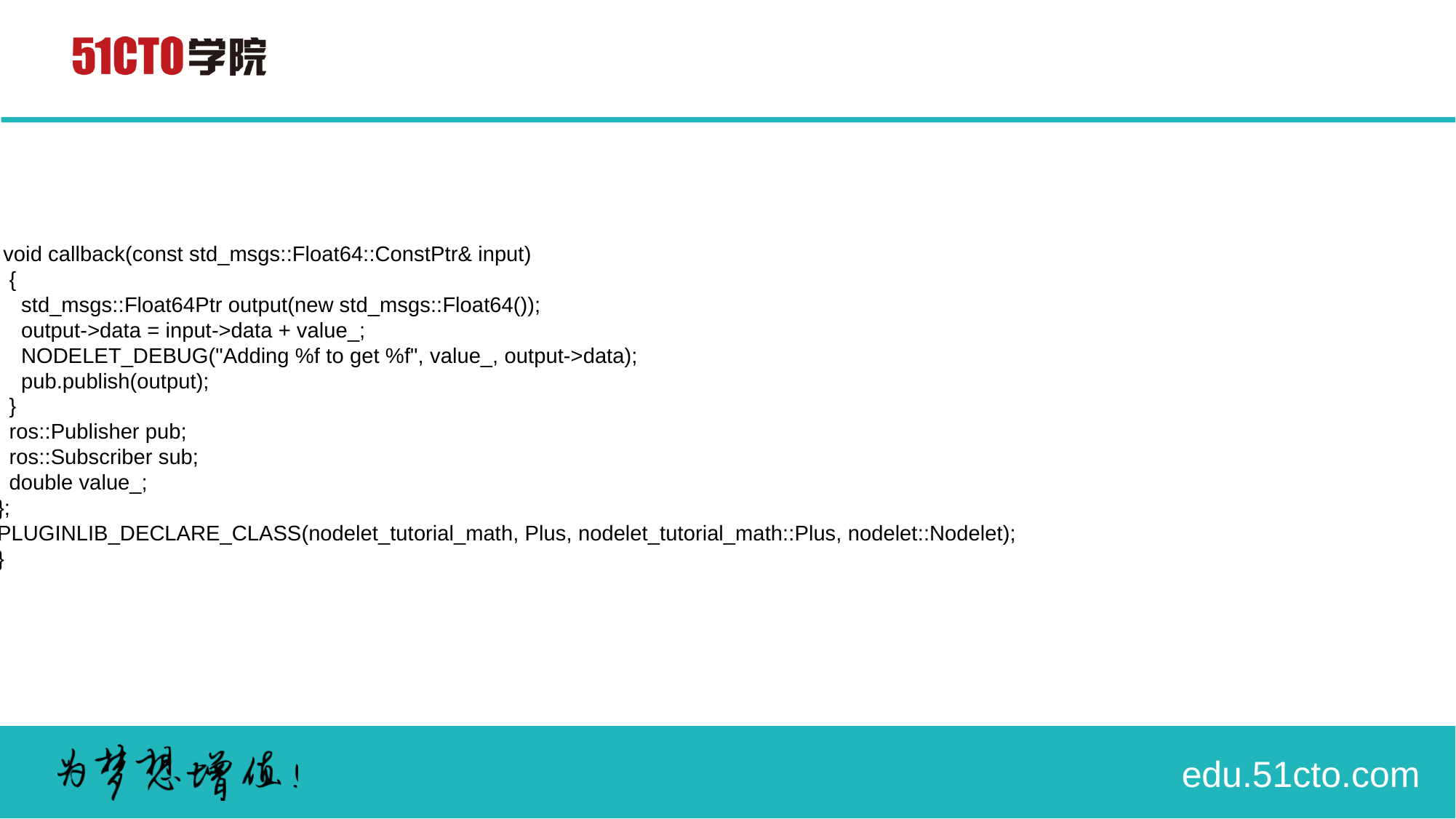

# void callback(const std_msgs::Float64::ConstPtr& input)
  {
    std_msgs::Float64Ptr output(new std_msgs::Float64());
    output->data = input->data + value_;
    NODELET_DEBUG("Adding %f to get %f", value_, output->data);
    pub.publish(output);
  }
  ros::Publisher pub;
  ros::Subscriber sub;
  double value_;
};
PLUGINLIB_DECLARE_CLASS(nodelet_tutorial_math, Plus, nodelet_tutorial_math::Plus, nodelet::Nodelet);
}